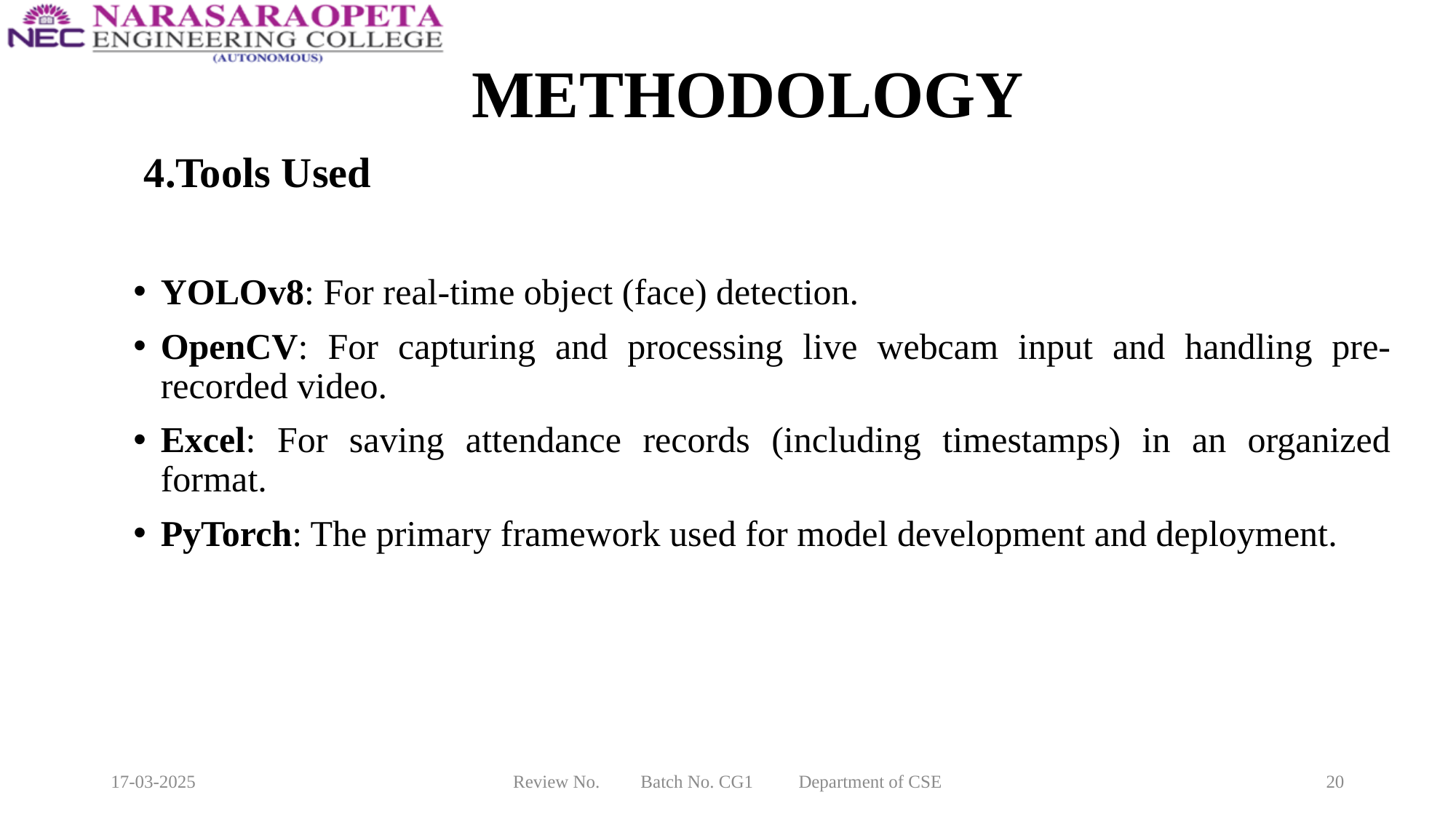

# METHODOLOGY
 4.Tools Used

YOLOv8: For real-time object (face) detection.
OpenCV: For capturing and processing live webcam input and handling pre-recorded video.
Excel: For saving attendance records (including timestamps) in an organized format.
PyTorch: The primary framework used for model development and deployment.
17-03-2025
Review No.         Batch No. CG1          Department of CSE
20